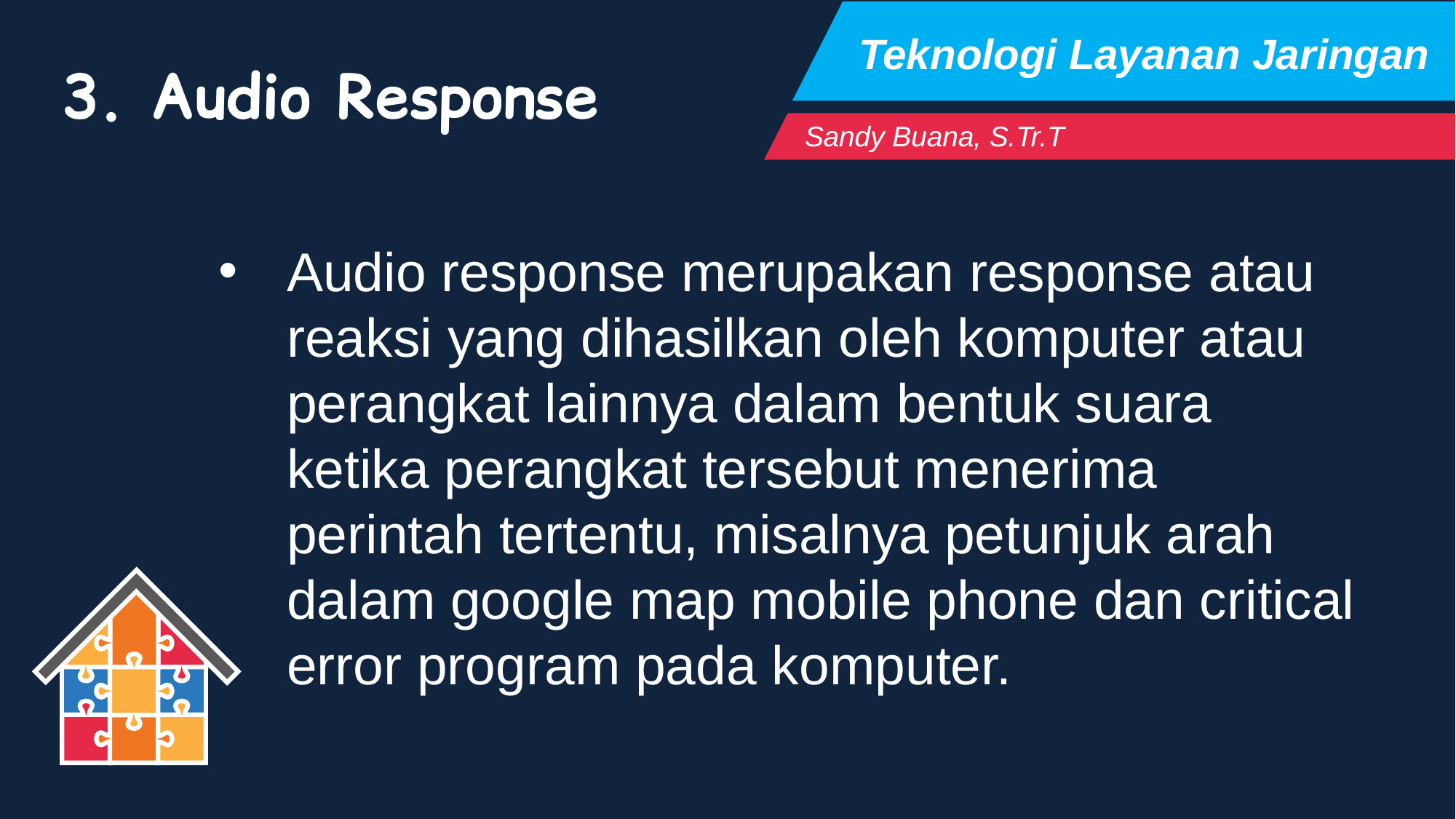

Teknologi Layanan Jaringan
3. Audio Response

Sandy Buana, S.Tr.T
Audio response merupakan response atau reaksi yang dihasilkan oleh komputer atau perangkat lainnya dalam bentuk suara ketika perangkat tersebut menerima perintah tertentu, misalnya petunjuk arah dalam google map mobile phone dan critical error program pada komputer.